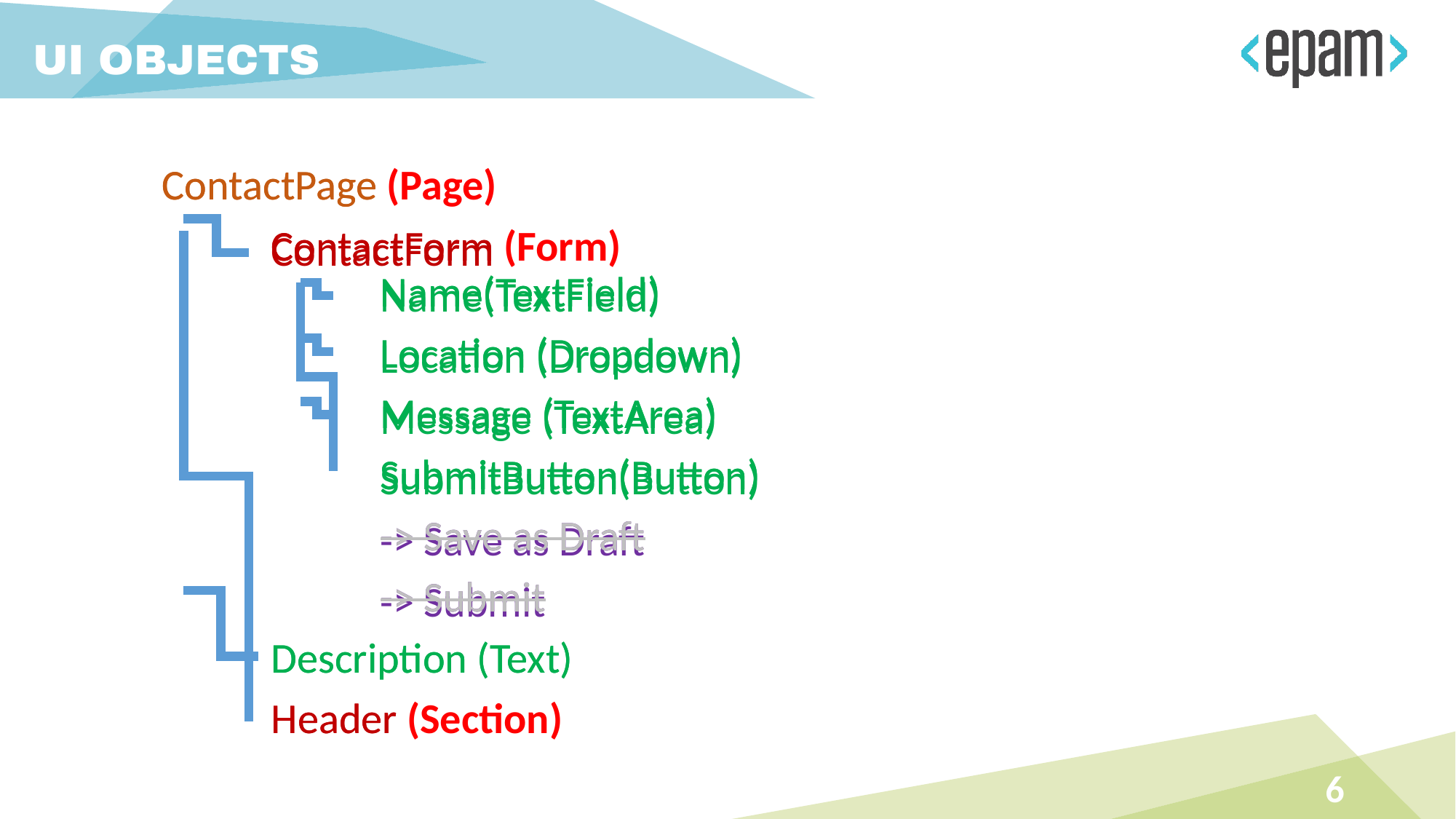

Ui objects
ContactPage (Page)
	ContactForm (Form) 				Name(TextField)
		Location (Dropdown)
		Message (TextArea)
		SubmitButton(Button)
		-> Save as Draft
		-> Submit
	Description (Text)
	Header (Section)

	ContactForm 					Name(TextField)
		Location (Dropdown)
		Message (TextArea)
		SubmitButton(Button)
		-> Save as Draft
		-> Submit

ContactPage
	ContactForm 					Name(TextField)
		Location (Dropdown)
		Message (TextArea)
		SubmitButton(Button)
		-> Save as Draft
		-> Submit
	Description (Text)
	Header
6